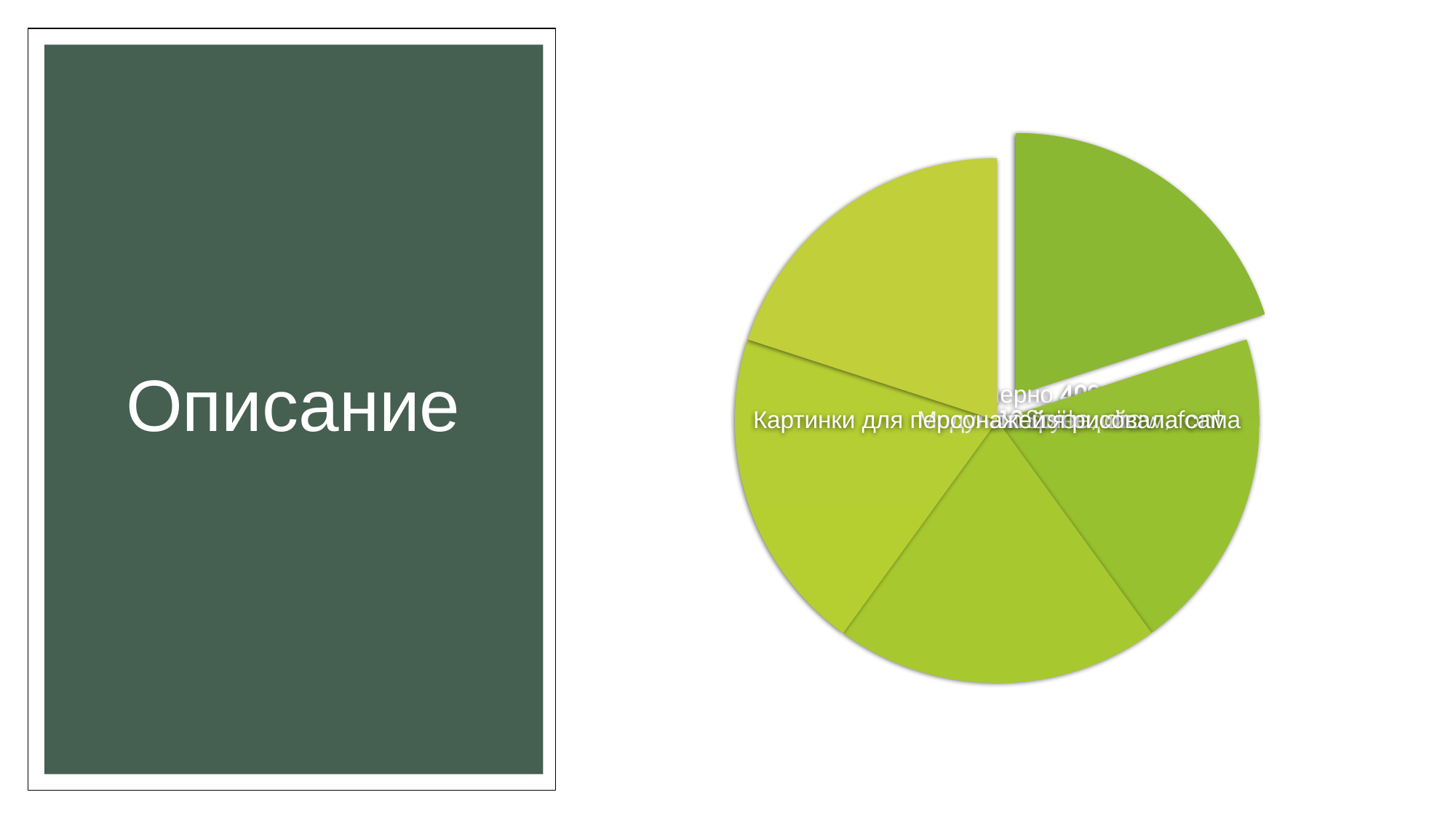

# Описание
В коде примерно 400 строк
Состоит из 10 функций
Используются модули Sprite, draw, font
Модуль music
Картинки для персонажей я рисовала сама